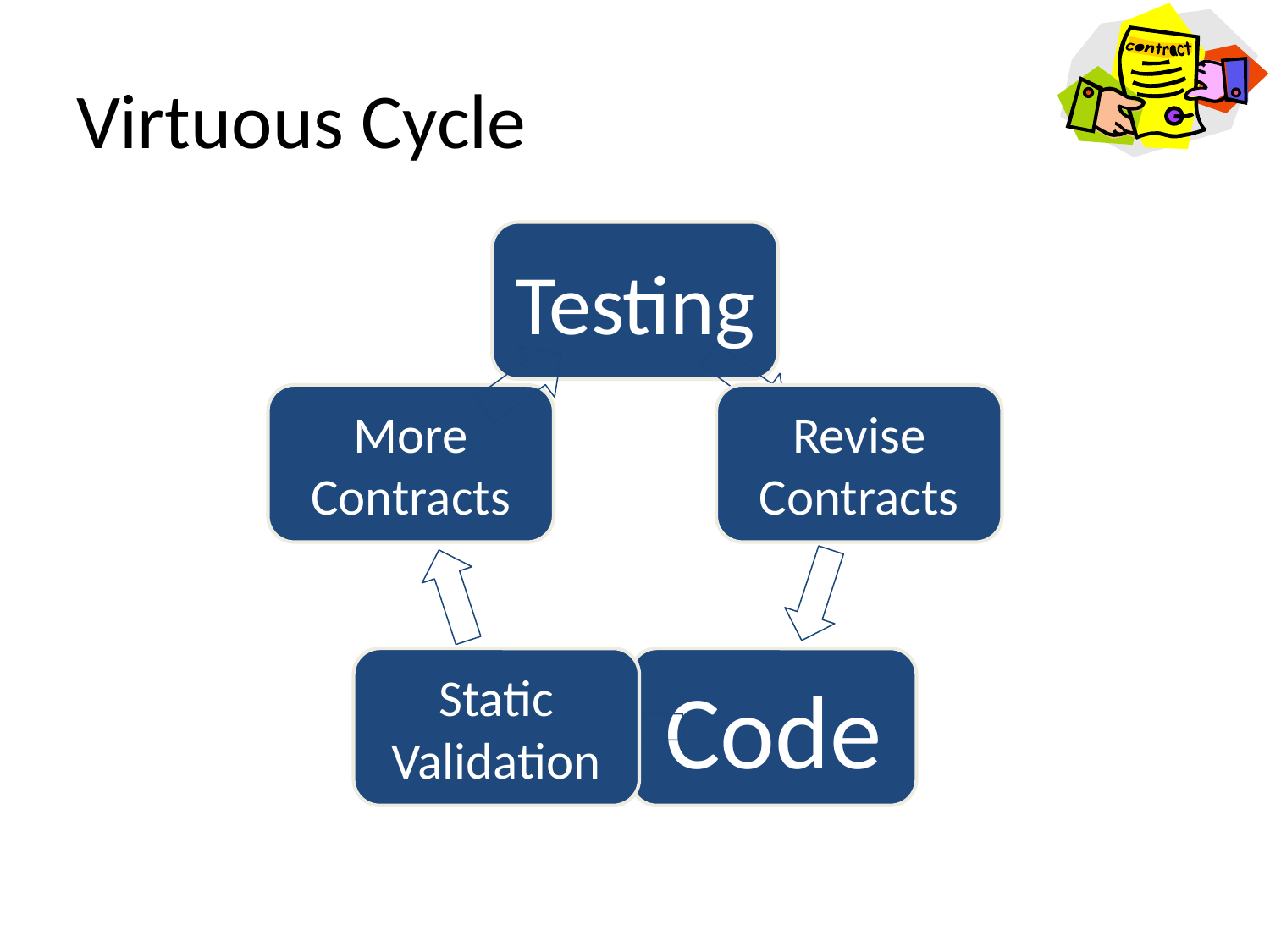

# Virtuous Cycle
Revise
Contracts
Code
Static
Validation
More
Contracts
Testing